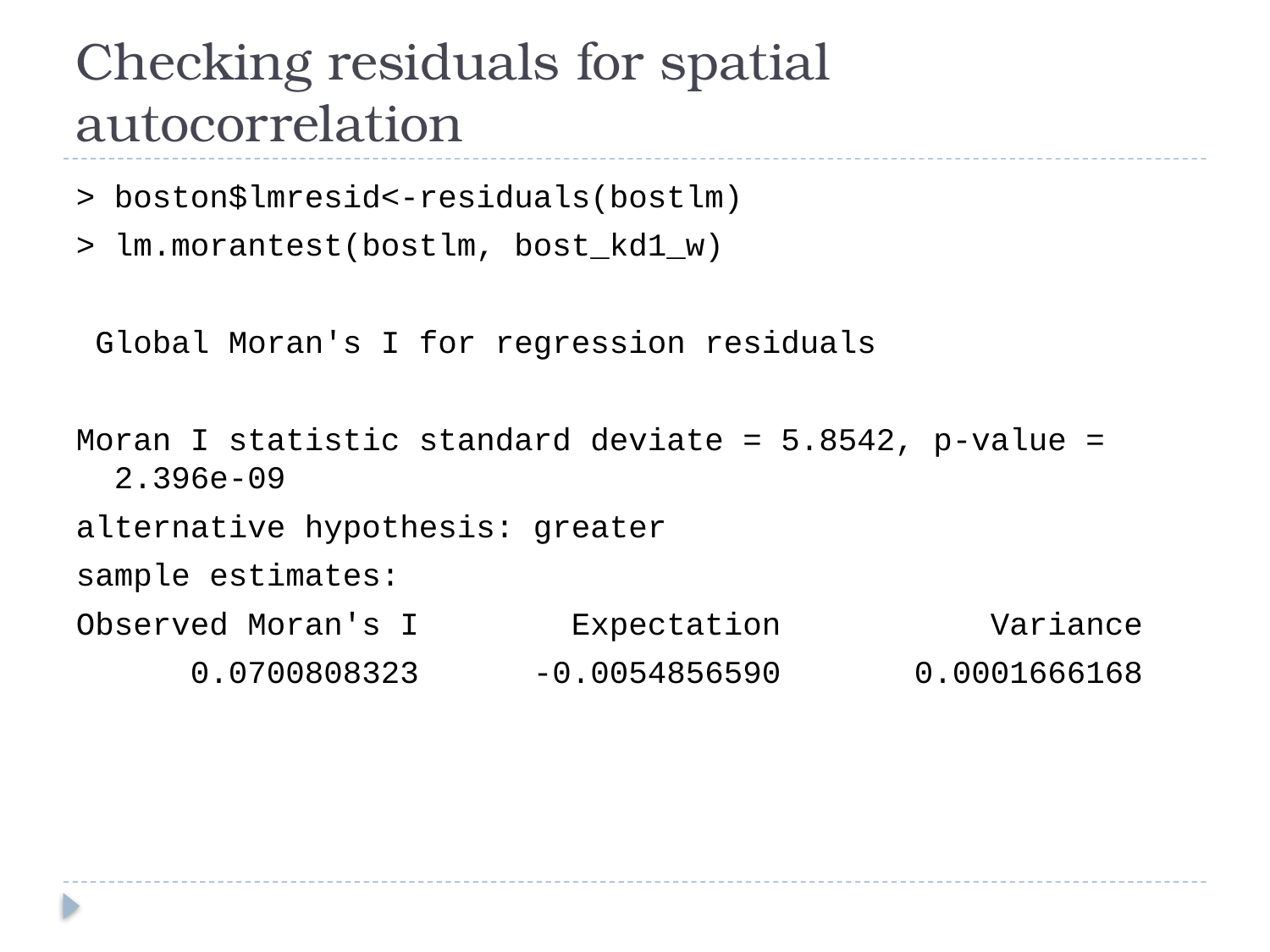

# Checking residuals for spatial autocorrelation
> boston$lmresid<-residuals(bostlm)
> lm.morantest(bostlm, bost_kd1_w)

 Global Moran's I for regression residuals

Moran I statistic standard deviate = 5.8542, p-value = 2.396e-09
alternative hypothesis: greater
sample estimates:
Observed Moran's I        Expectation           Variance
      0.0700808323      -0.0054856590       0.0001666168